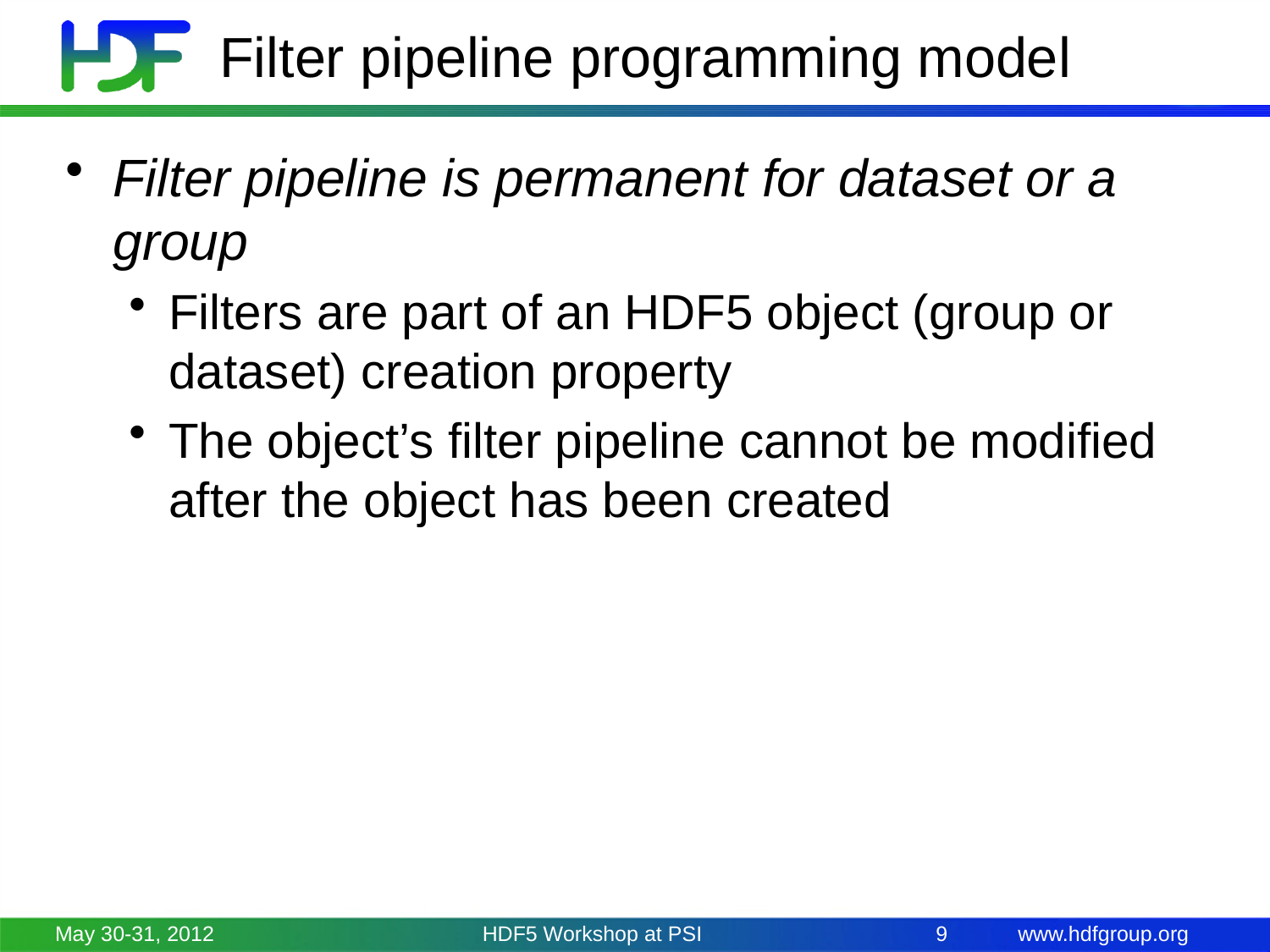

# Filter pipeline programming model
Filter pipeline is permanent for dataset or a group
Filters are part of an HDF5 object (group or dataset) creation property
The object’s filter pipeline cannot be modified after the object has been created

May 30-31, 2012
HDF5 Workshop at PSI
9